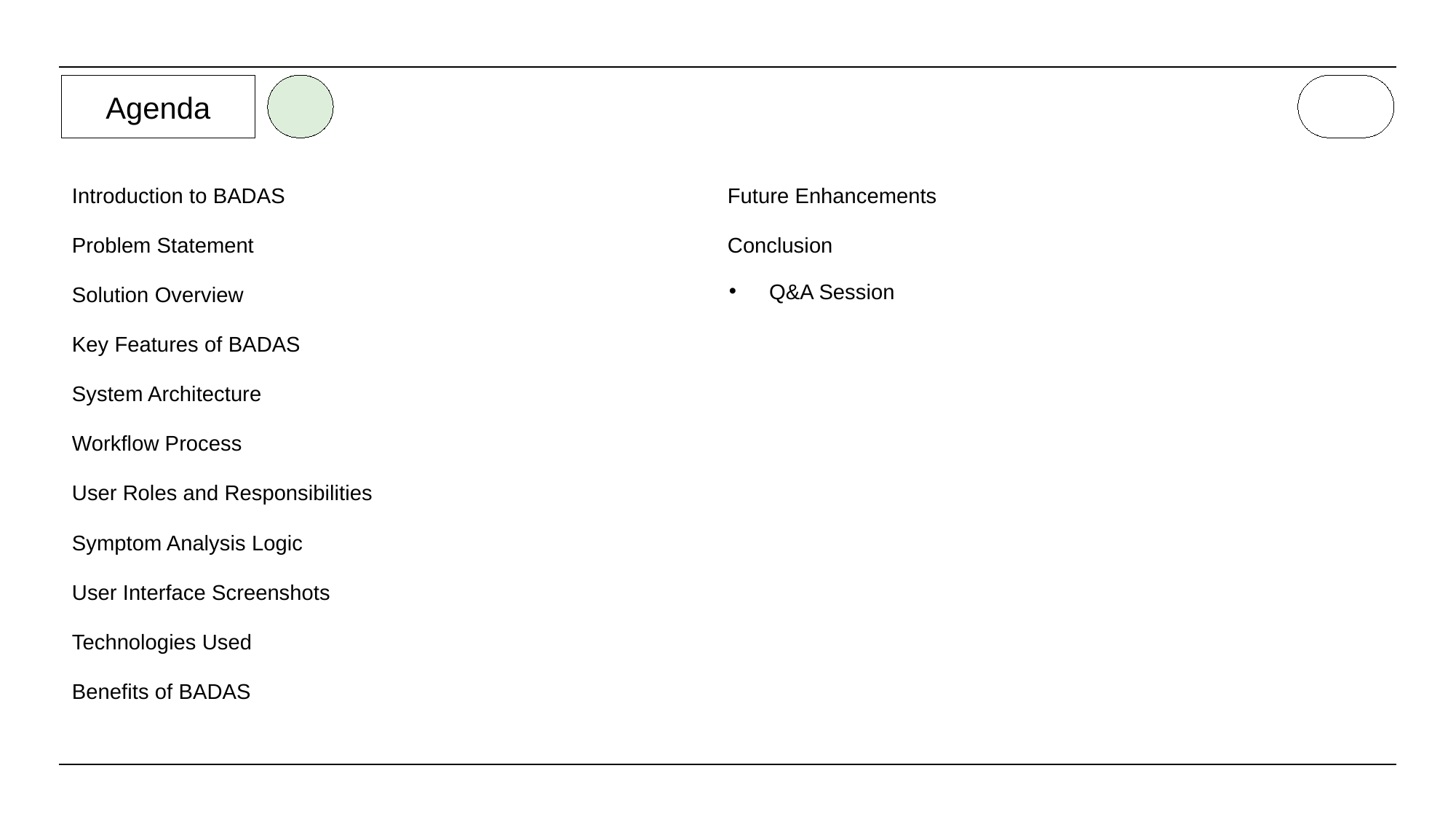

# Agenda

Introduction to BADAS
Problem Statement
Solution Overview
Key Features of BADAS
System Architecture
Workflow Process
User Roles and Responsibilities
Symptom Analysis Logic
User Interface Screenshots
Technologies Used
Benefits of BADAS
Future Enhancements
Conclusion
Q&A Session